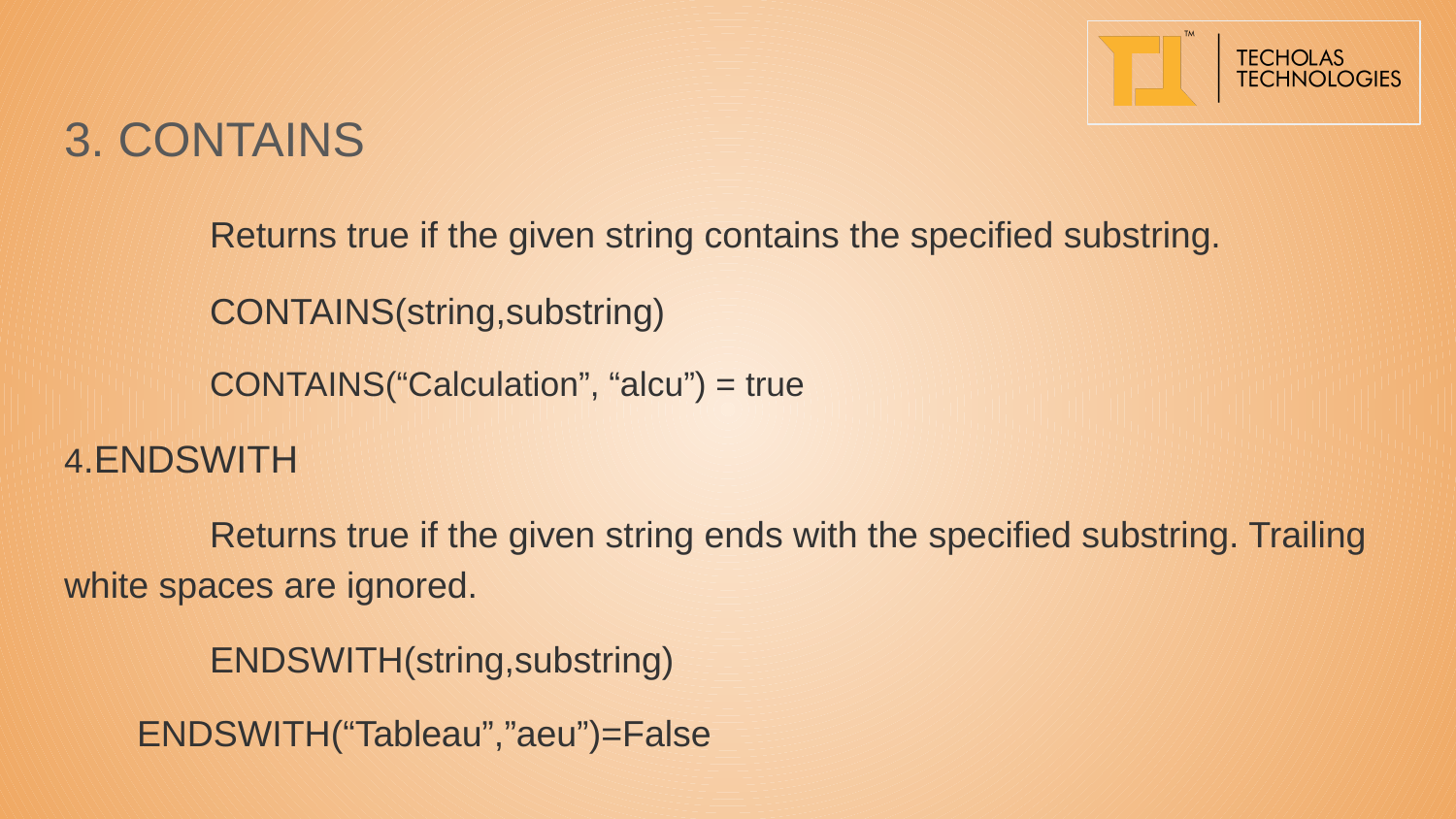

3. CONTAINS
	Returns true if the given string contains the specified substring.
	CONTAINS(string,substring)
	CONTAINS(“Calculation”, “alcu”) = true
4.ENDSWITH
	Returns true if the given string ends with the specified substring. Trailing white spaces are ignored.
	ENDSWITH(string,substring)
ENDSWITH(“Tableau”,”aeu”)=False